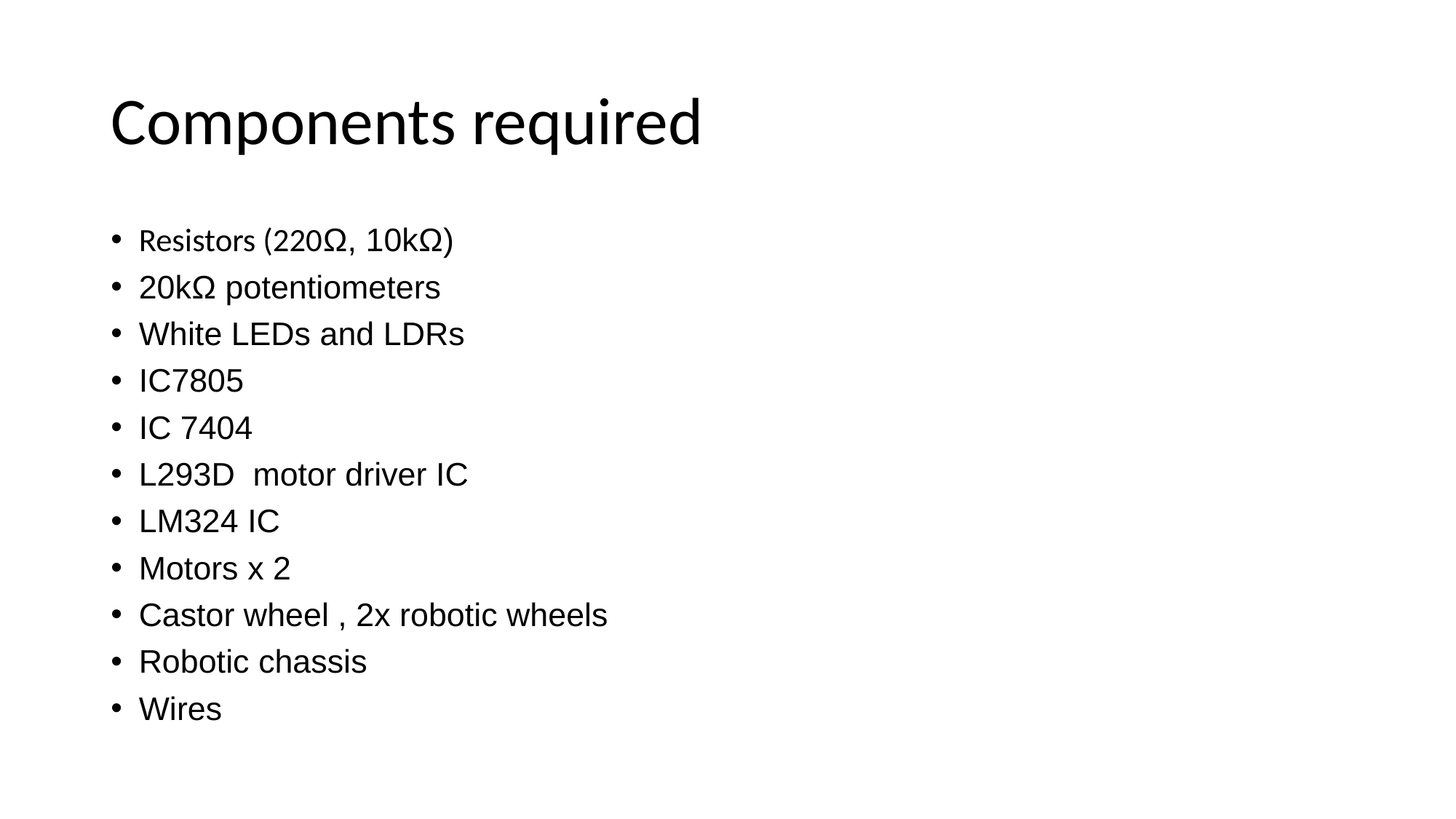

# Components required
Resistors (220Ω, 10kΩ)
20kΩ potentiometers
White LEDs and LDRs
IC7805
IC 7404
L293D  motor driver IC
LM324 IC
Motors x 2
Castor wheel , 2x robotic wheels
Robotic chassis
Wires